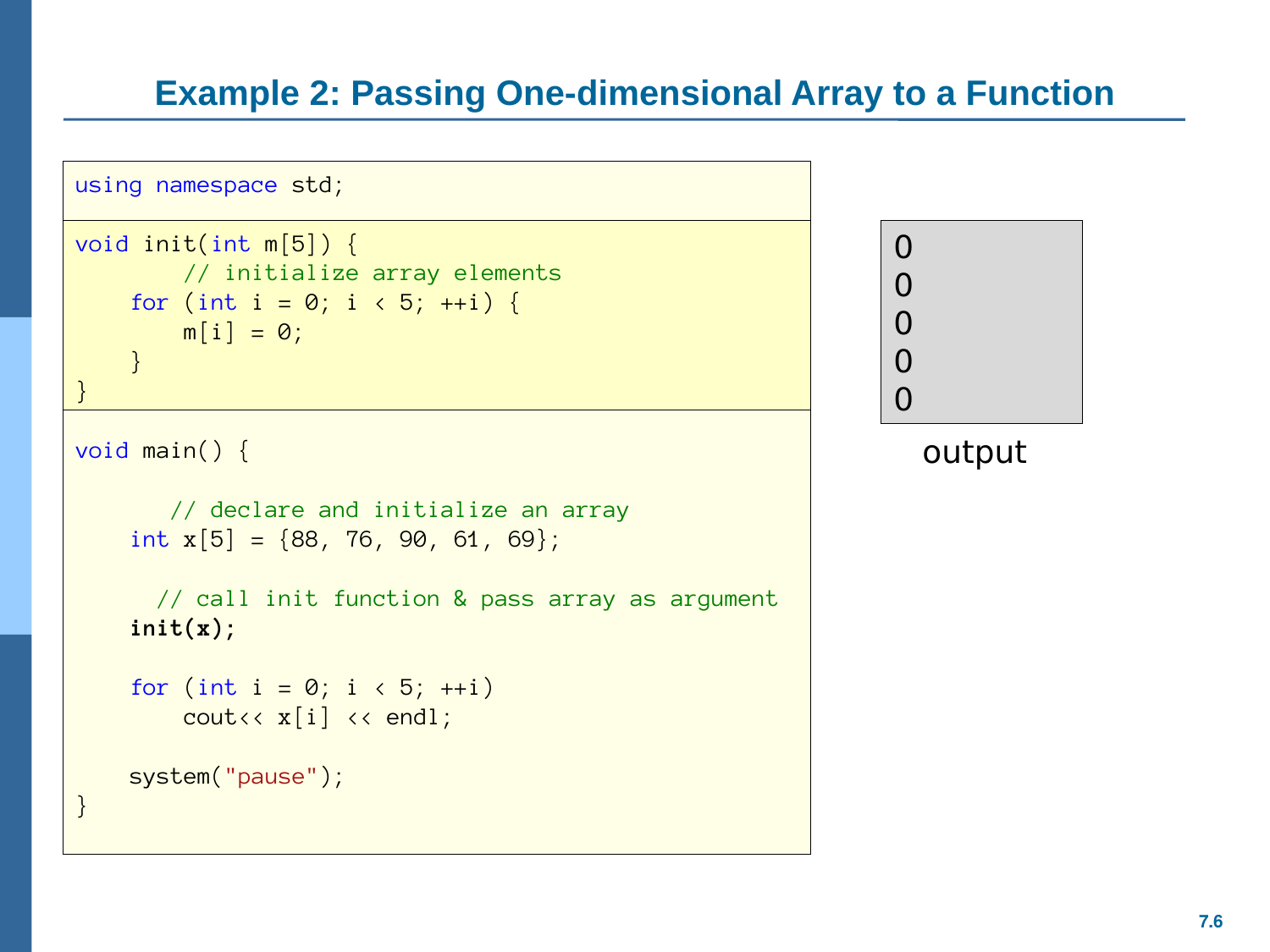

# Example 2: Passing One-dimensional Array to a Function
using namespace std;

void init(int m[5]) {
    // initilize array elements
    for (int i = 0; i < 5; ++i) {
        m[i] = 0;
    }
}

void main() {

       // declare and initialize an array
    int x[5] = {88, 76, 90, 61, 69};

      // call init function & pass array as argument
    init(x);

    for (int i = 0; i < 5; ++i)
        cout<< x[i] << endl;

    system("pause");
}

void init(int m[5]) {
        // initialize array elements
    for (int i = 0; i < 5; ++i) {
        m[i] = 0;
    }
}
0
0
0
0
0
output